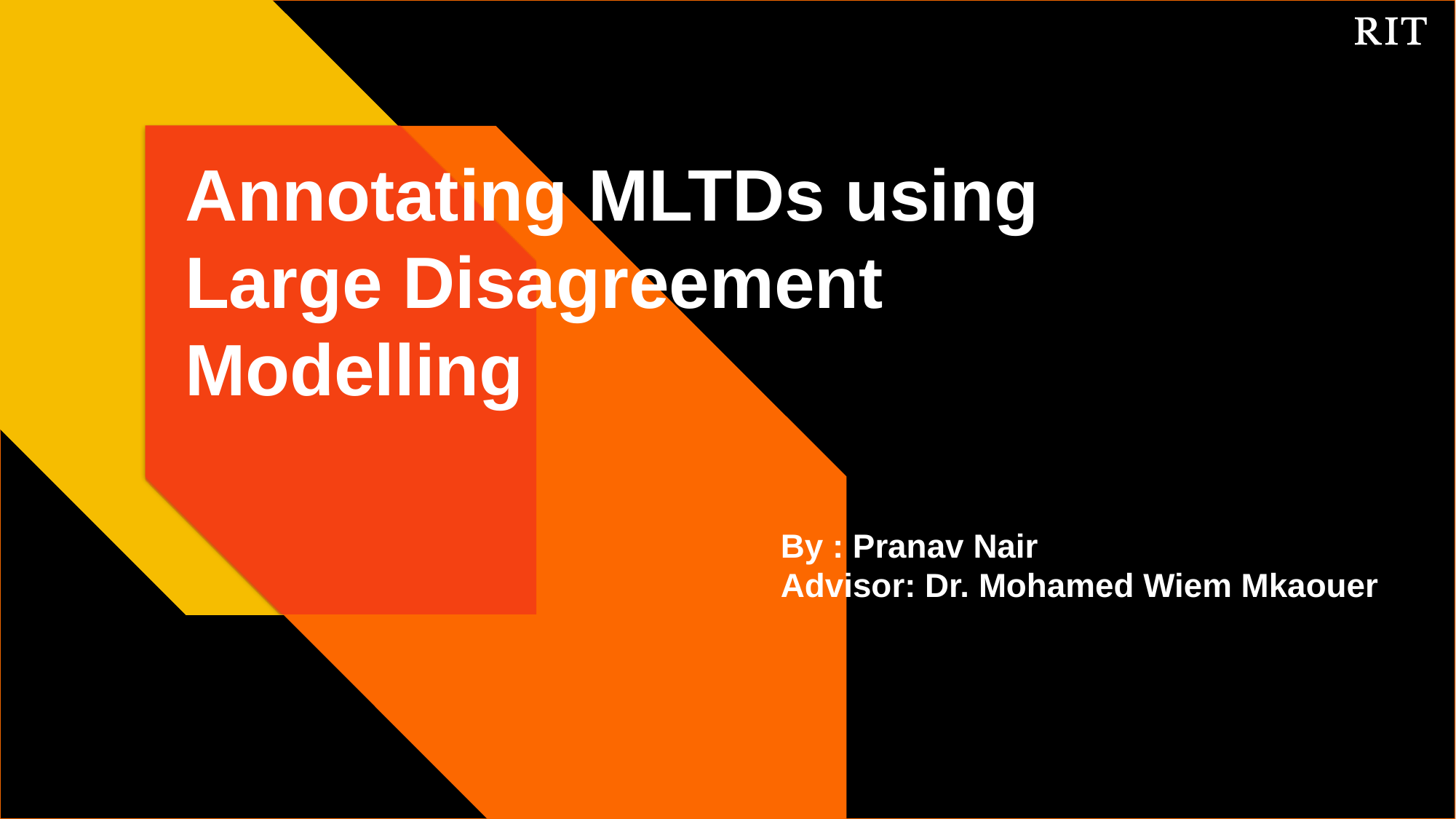

# Annotating MLTDs using Large Disagreement Modelling
By : Pranav Nair
Advisor: Dr. Mohamed Wiem Mkaouer